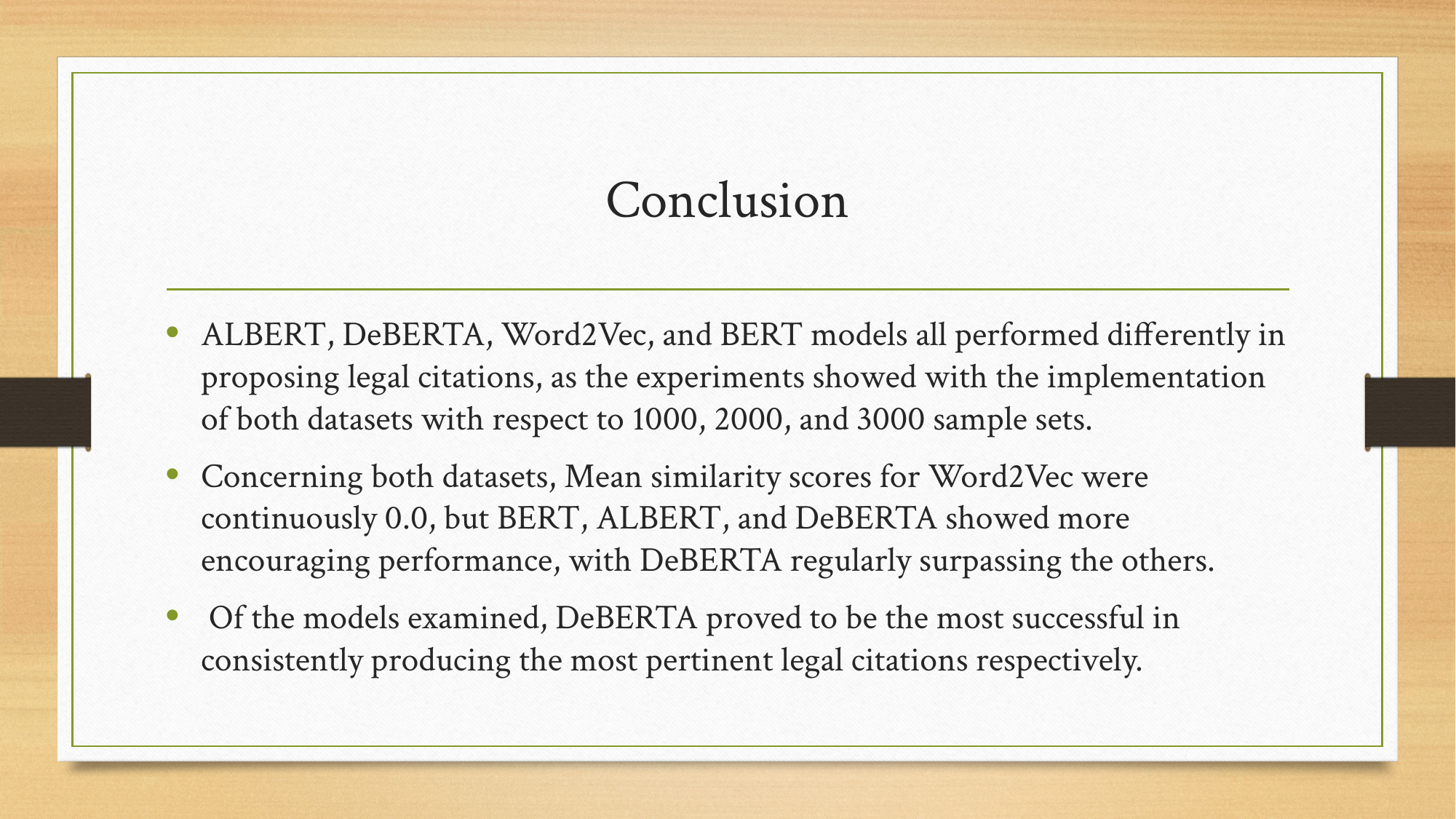

# Conclusion
ALBERT, DeBERTA, Word2Vec, and BERT models all performed differently in proposing legal citations, as the experiments showed with the implementation of both datasets with respect to 1000, 2000, and 3000 sample sets.
Concerning both datasets, Mean similarity scores for Word2Vec were continuously 0.0, but BERT, ALBERT, and DeBERTA showed more encouraging performance, with DeBERTA regularly surpassing the others.
 Of the models examined, DeBERTA proved to be the most successful in consistently producing the most pertinent legal citations respectively.